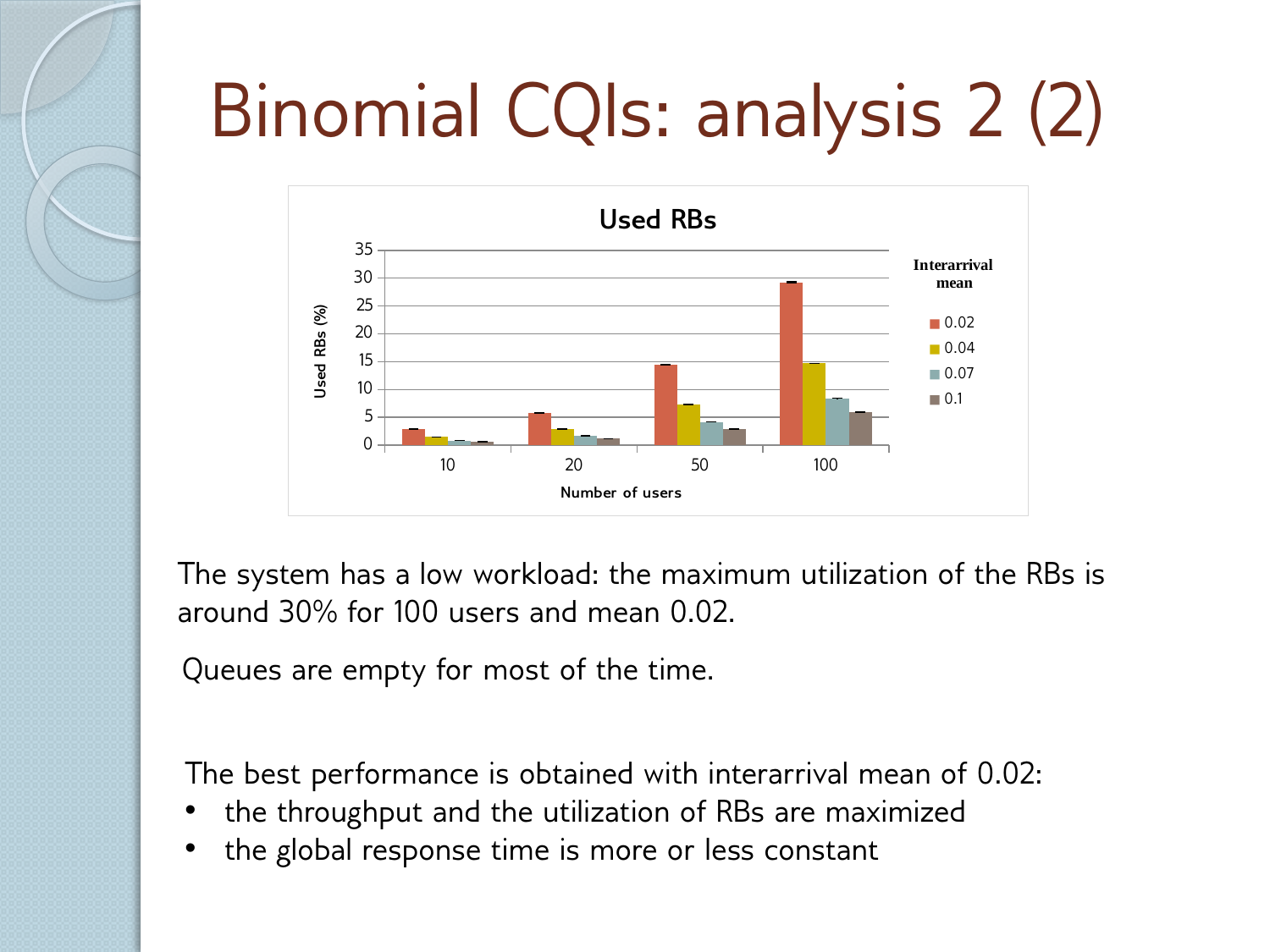

Binomial CQIs: analysis 2 (2)

### Chart: Used RBs

| Category | 0.02 |  | 0.07 |  |
|---|---|---|---|---|
| 10 | 2.9131200000000006 | 1.4556799999999996 | 0.8298933333333333 | 0.5860533333333335 |
| 20 | 5.7681000000000004 | 2.9262 | 1.6681000000000001 | 1.1679 |
| 50 | 14.486693333333333 | 7.288453333333333 | 4.18584 | 2.9384799999999998 |
| 100 | 29.236159999999998 | 14.685799999999999 | 8.436799999999998 | 5.9147 |
The system has a low workload: the maximum utilization of the RBs is around 30% for 100 users and mean 0.02.
Queues are empty for most of the time.
The best performance is obtained with interarrival mean of 0.02:
the throughput and the utilization of RBs are maximized
the global response time is more or less constant